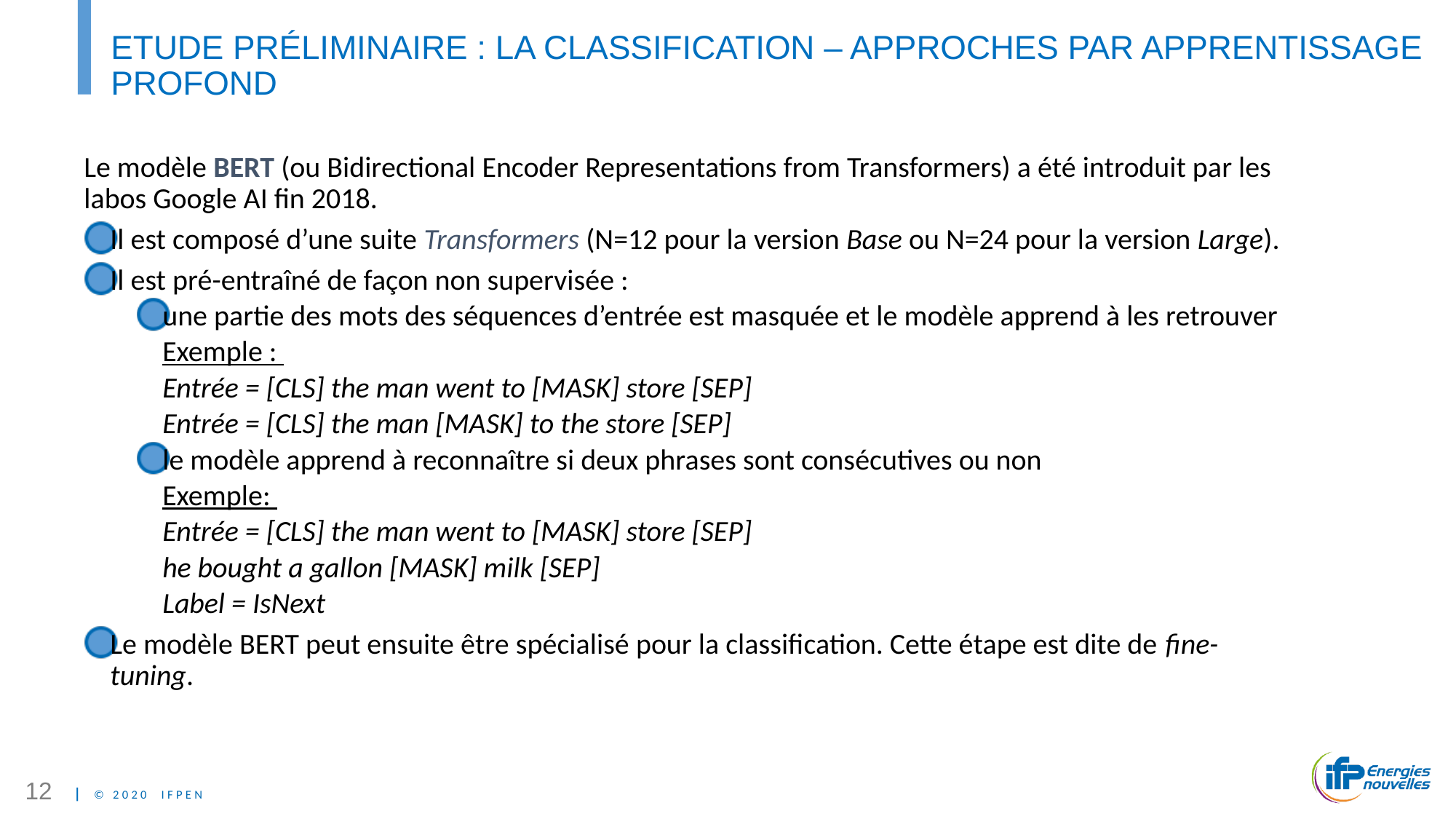

# Etude préliminaire : la classification – Approches par apprentissage profond
Le modèle BERT (ou Bidirectional Encoder Representations from Transformers) a été introduit par les labos Google AI fin 2018.
Il est composé d’une suite Transformers (N=12 pour la version Base ou N=24 pour la version Large).
Il est pré-entraîné de façon non supervisée :
une partie des mots des séquences d’entrée est masquée et le modèle apprend à les retrouver
    Exemple :
    Entrée = [CLS] the man went to [MASK] store [SEP]
    Entrée = [CLS] the man [MASK] to the store [SEP]
le modèle apprend à reconnaître si deux phrases sont consécutives ou non
    Exemple:
    Entrée = [CLS] the man went to [MASK] store [SEP]
    he bought a gallon [MASK] milk [SEP]
    Label = IsNext
Le modèle BERT peut ensuite être spécialisé pour la classification. Cette étape est dite de fine-tuning.